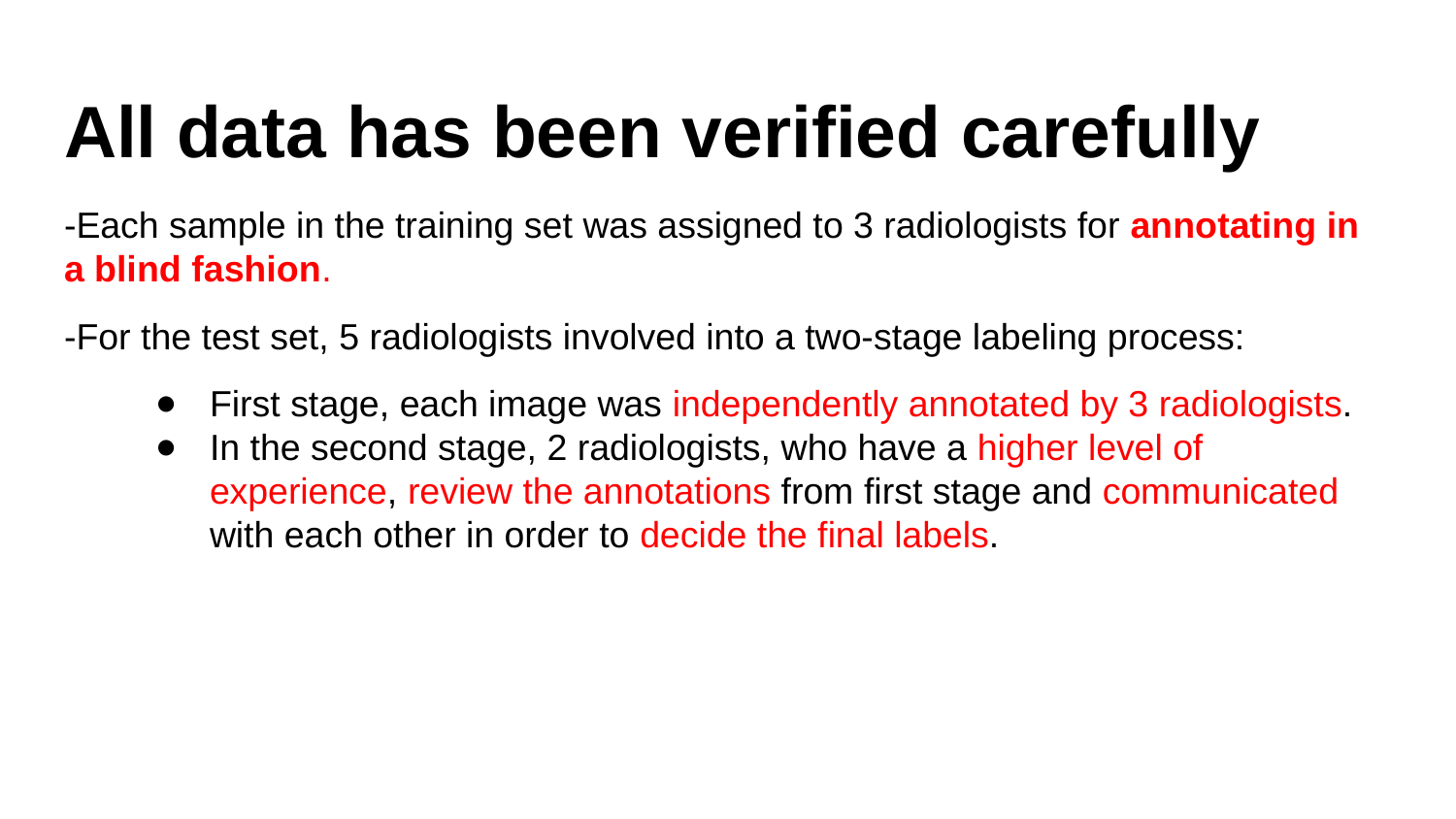

# All data has been verified carefully
-Each sample in the training set was assigned to 3 radiologists for annotating in a blind fashion.
-For the test set, 5 radiologists involved into a two-stage labeling process:
First stage, each image was independently annotated by 3 radiologists.
In the second stage, 2 radiologists, who have a higher level of experience, review the annotations from first stage and communicated with each other in order to decide the final labels.